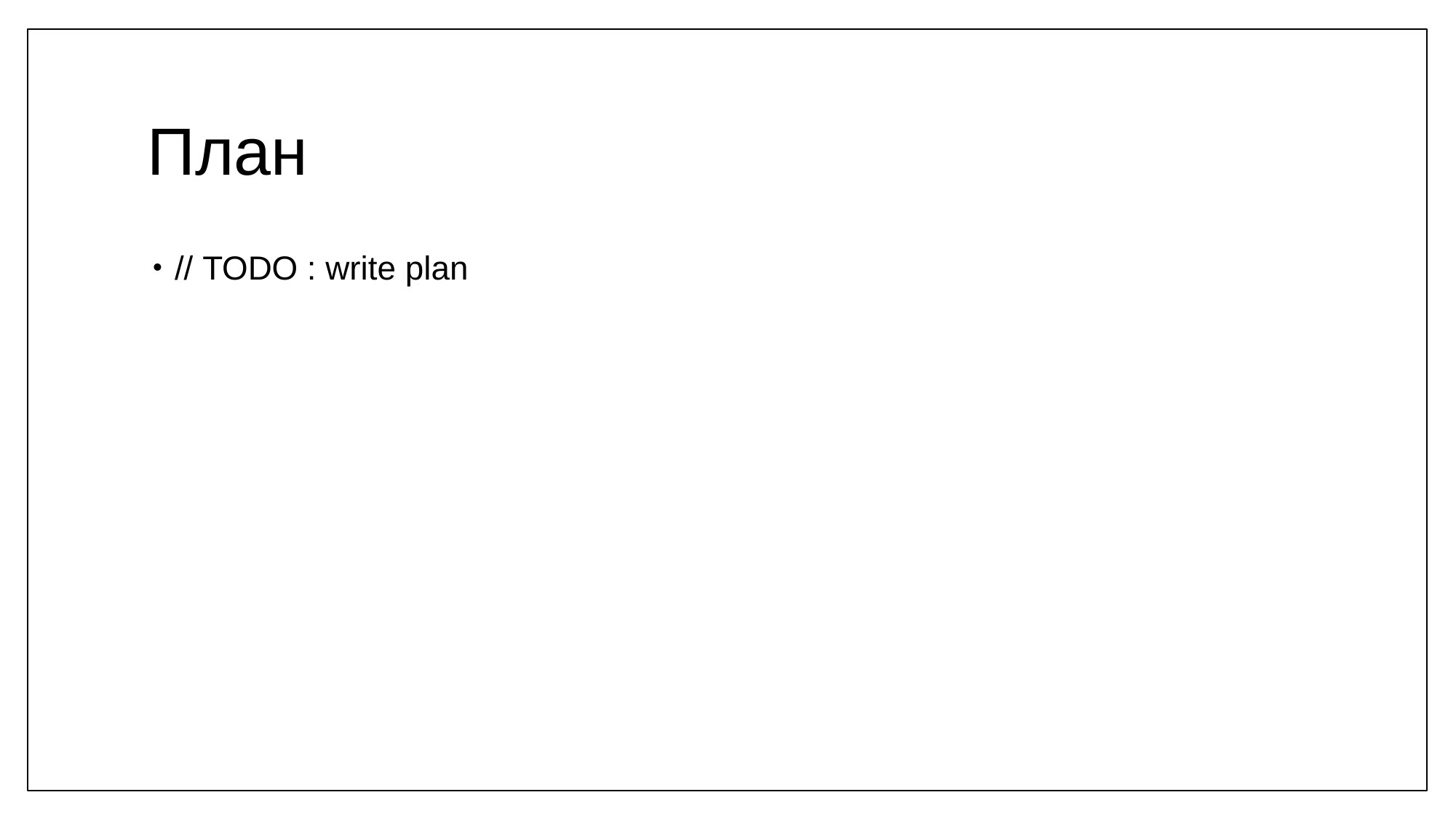

# План
// TODO : write plan